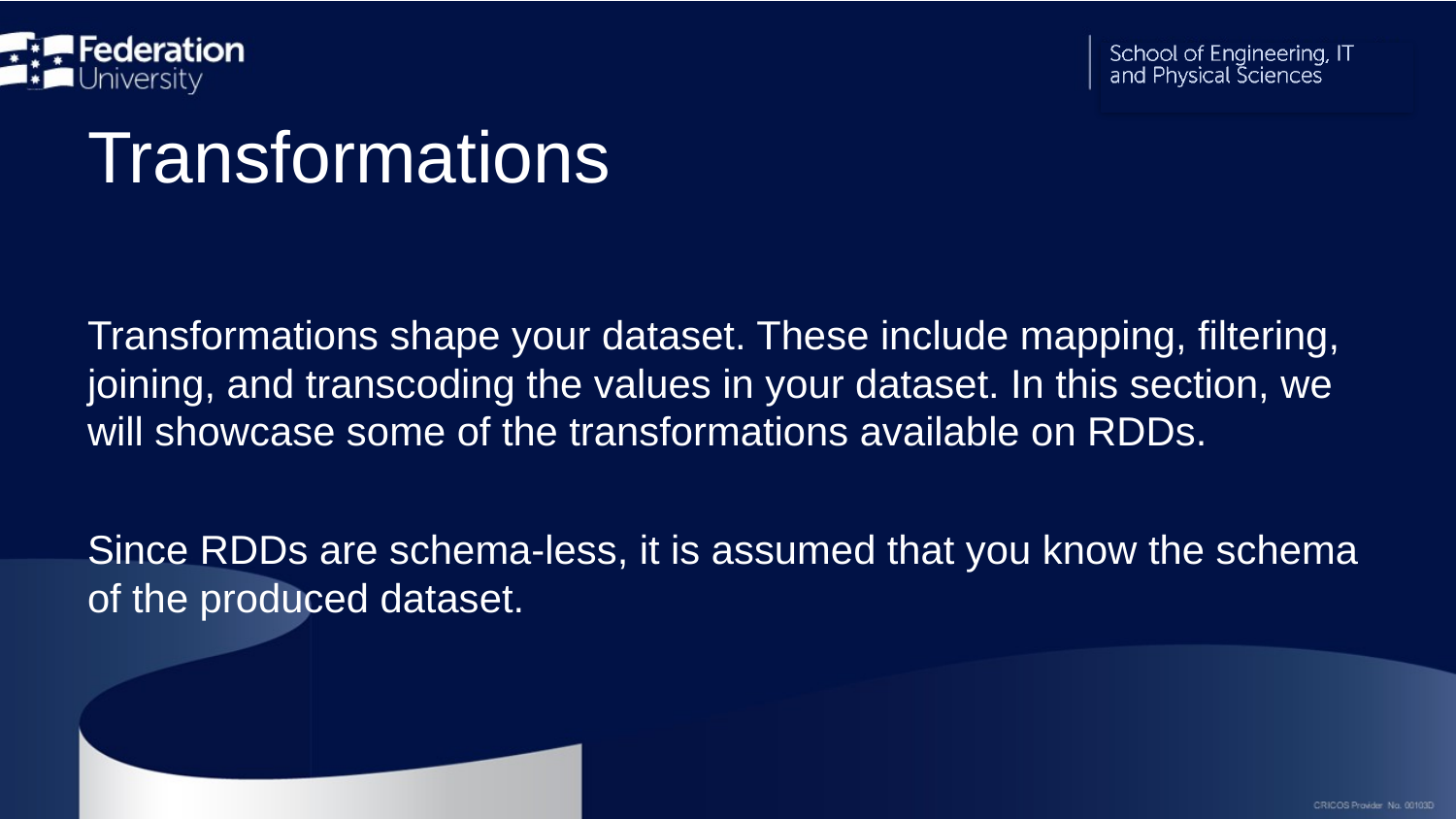

# Transformations
Transformations shape your dataset. These include mapping, filtering, joining, and transcoding the values in your dataset. In this section, we will showcase some of the transformations available on RDDs.

Since RDDs are schema-less, it is assumed that you know the schema of the produced dataset.